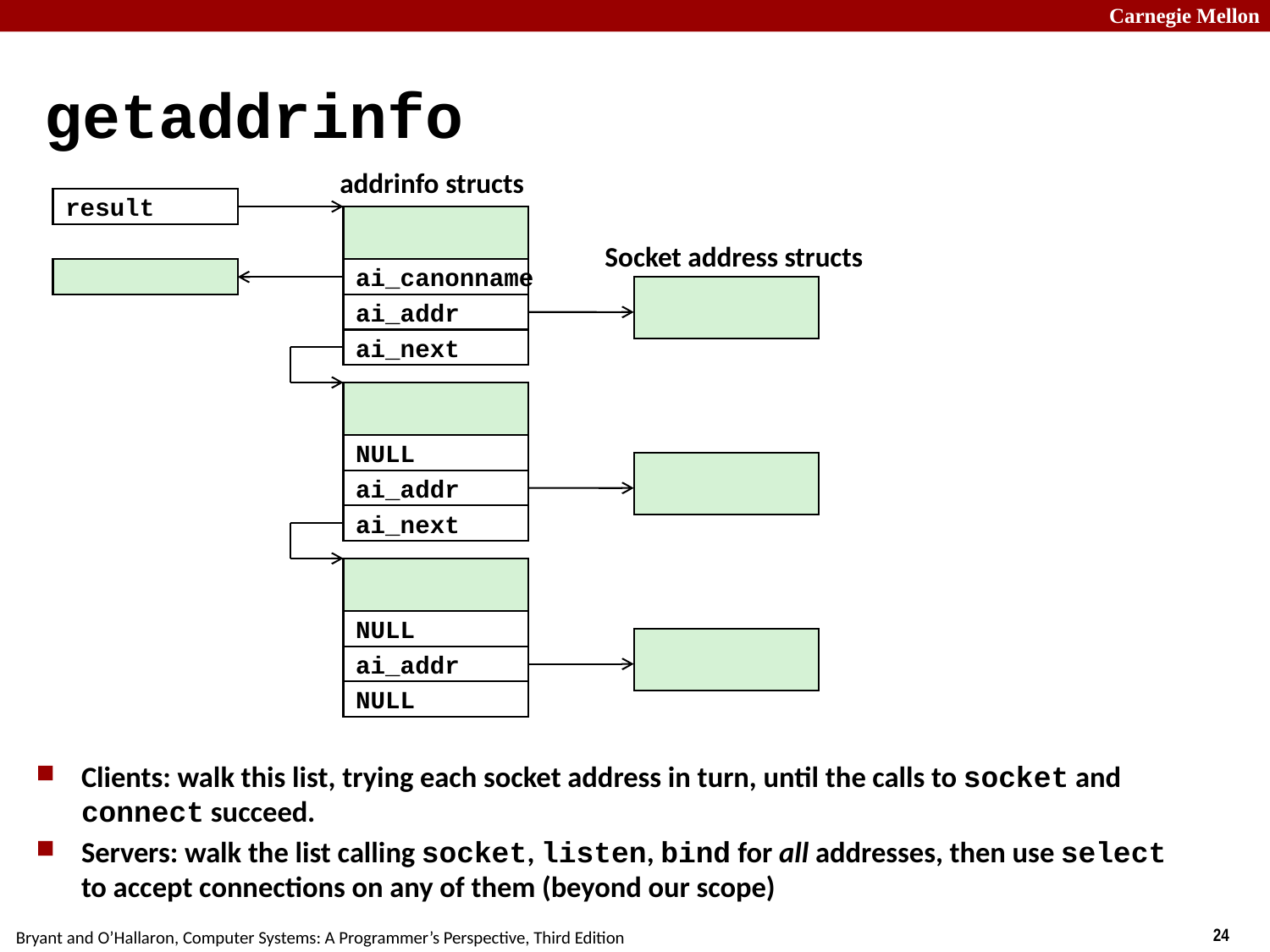

# getaddrinfo
addrinfo structs
result

Socket address structs

ai_canonname

ai_addr
ai_next

NULL

ai_addr
ai_next

NULL

ai_addr
NULL
Clients: walk this list, trying each socket address in turn, until the calls to socket and connect succeed.
Servers: walk the list calling socket, listen, bind for all addresses, then use select to accept connections on any of them (beyond our scope)